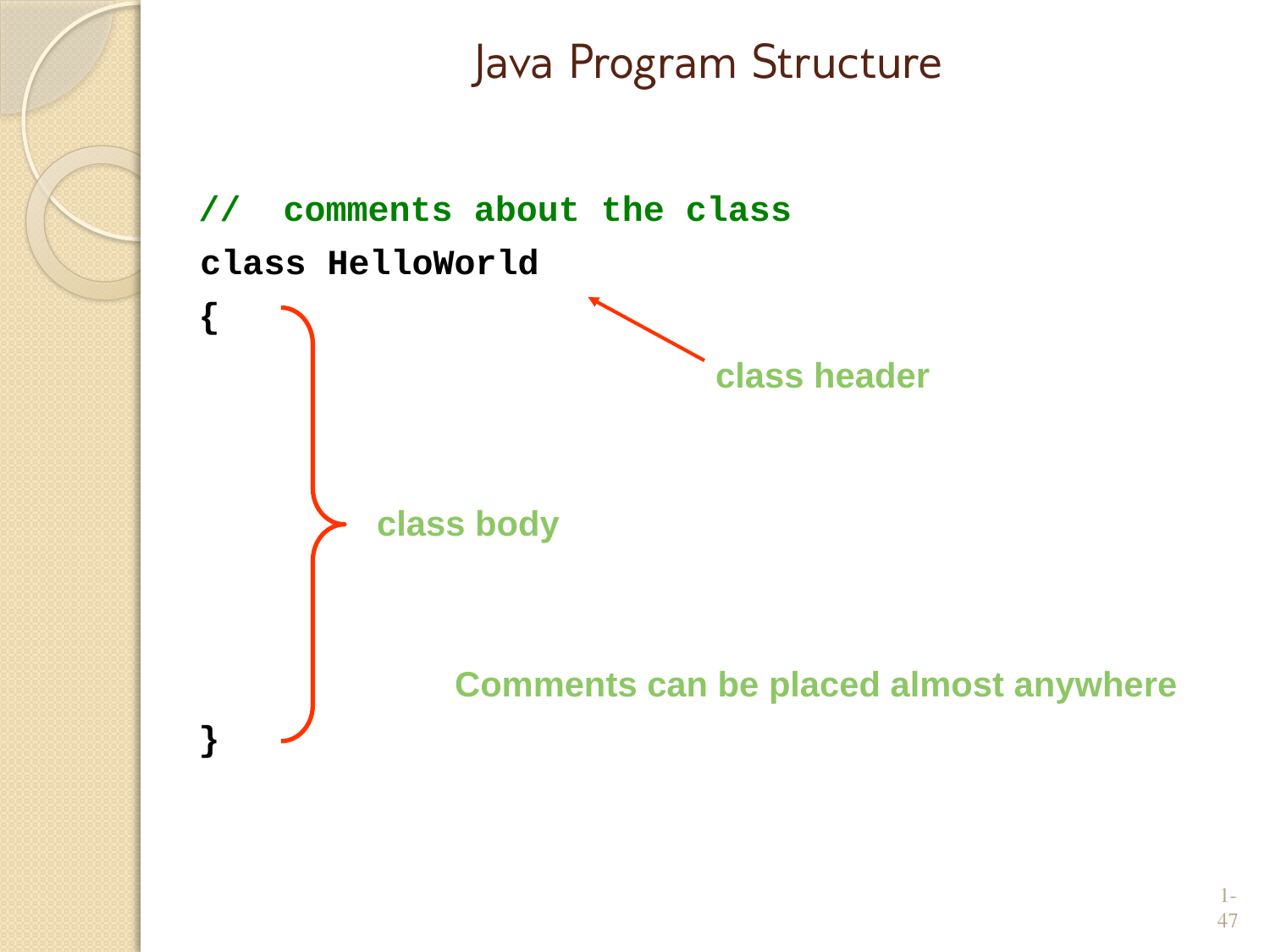

# Java Program Structure
//  comments about the class
class HelloWorld
{

}

class header
class body
Comments can be placed almost anywhere
1-47